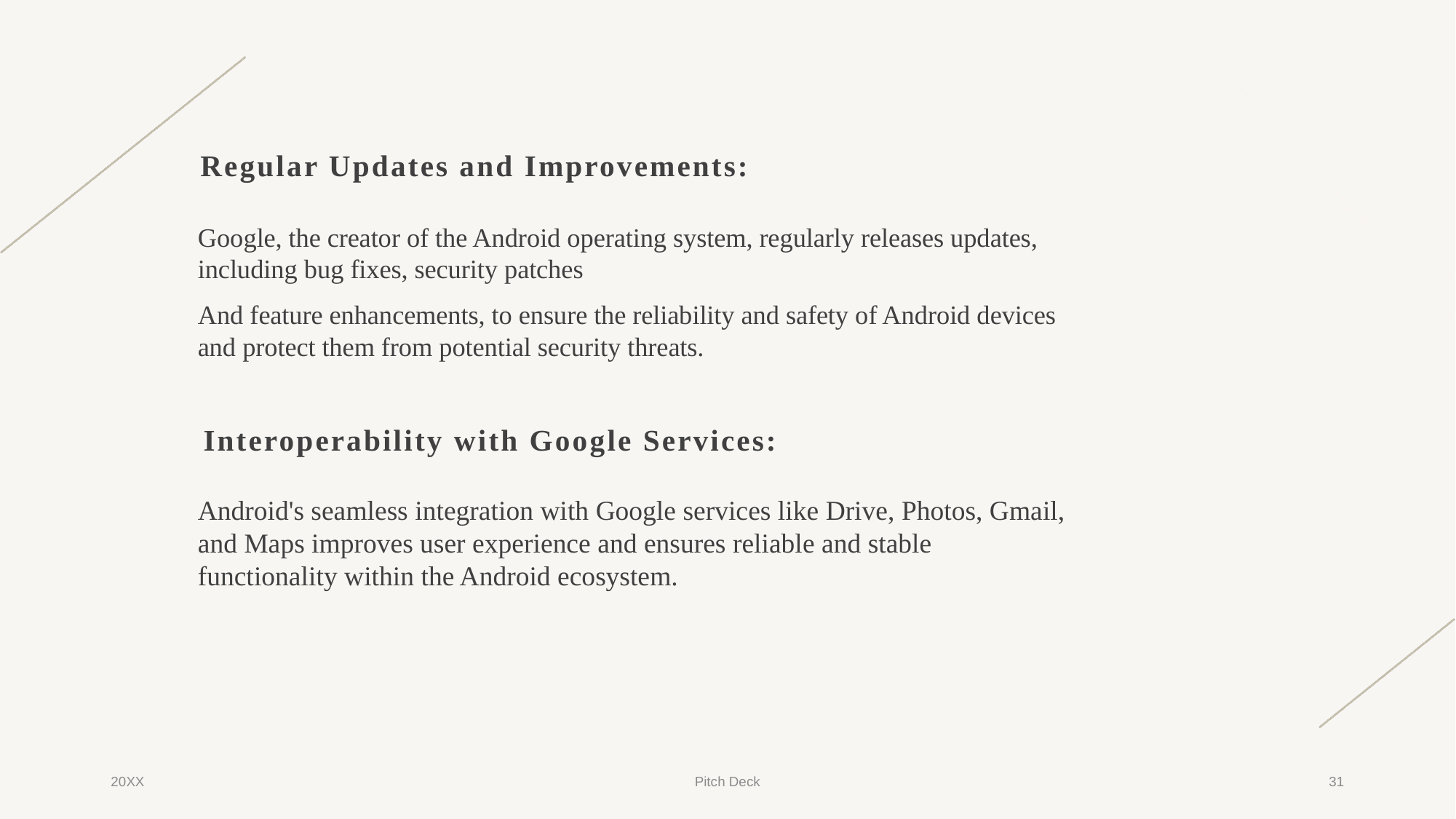

Regular Updates and Improvements:

Google, the creator of the Android operating system, regularly releases updates, including bug fixes, security patches
And feature enhancements, to ensure the reliability and safety of Android devices and protect them from potential security threats.

Interoperability with Google Services:

Android's seamless integration with Google services like Drive, Photos, Gmail, and Maps improves user experience and ensures reliable and stable functionality within the Android ecosystem.
20XX
Pitch Deck
31